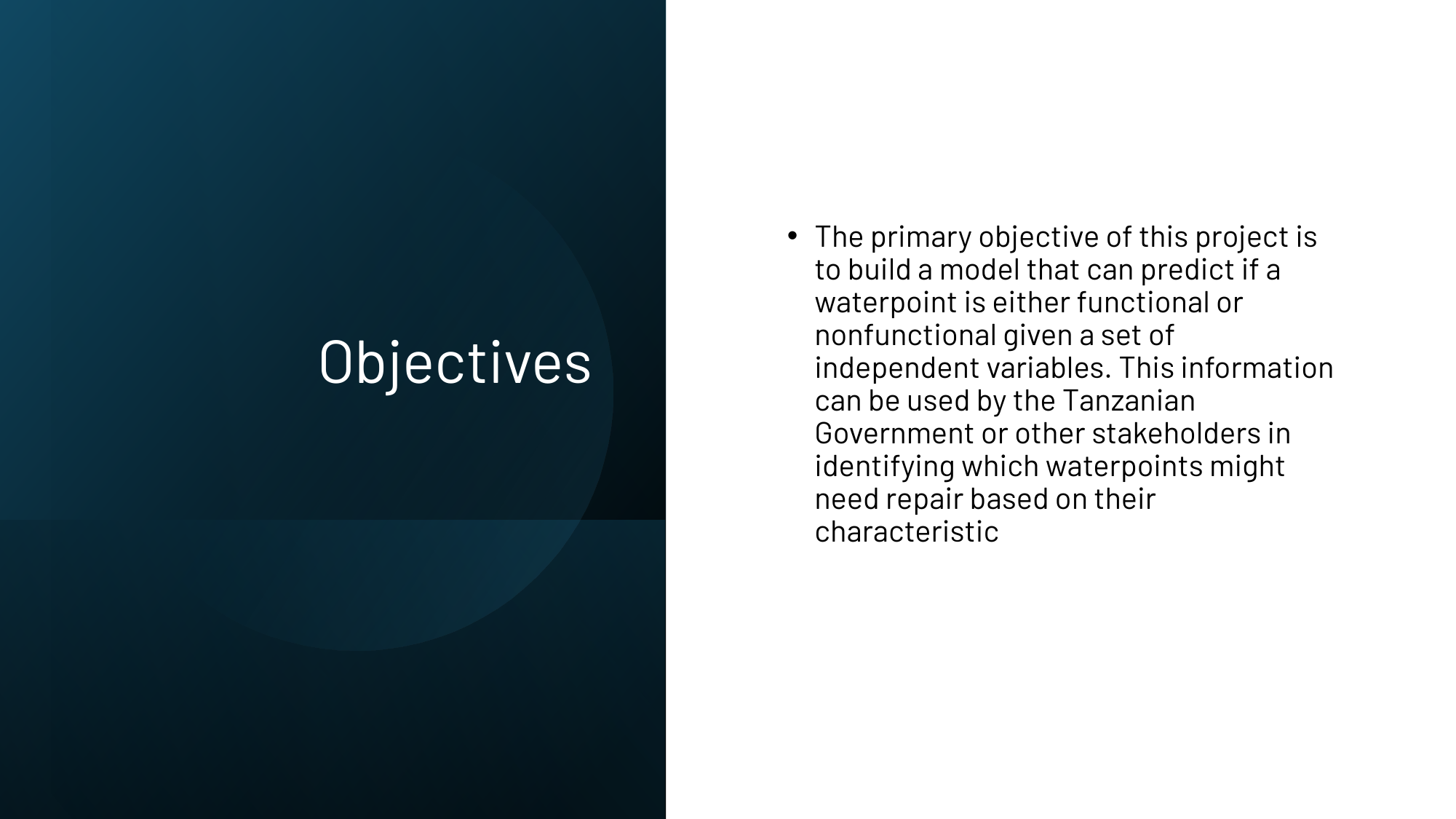

# Objectives

The primary objective of this project is to build a model that can predict if a waterpoint is either functional or nonfunctional given a set of independent variables. This information can be used by the Tanzanian Government or other stakeholders in identifying which waterpoints might need repair based on their characteristic